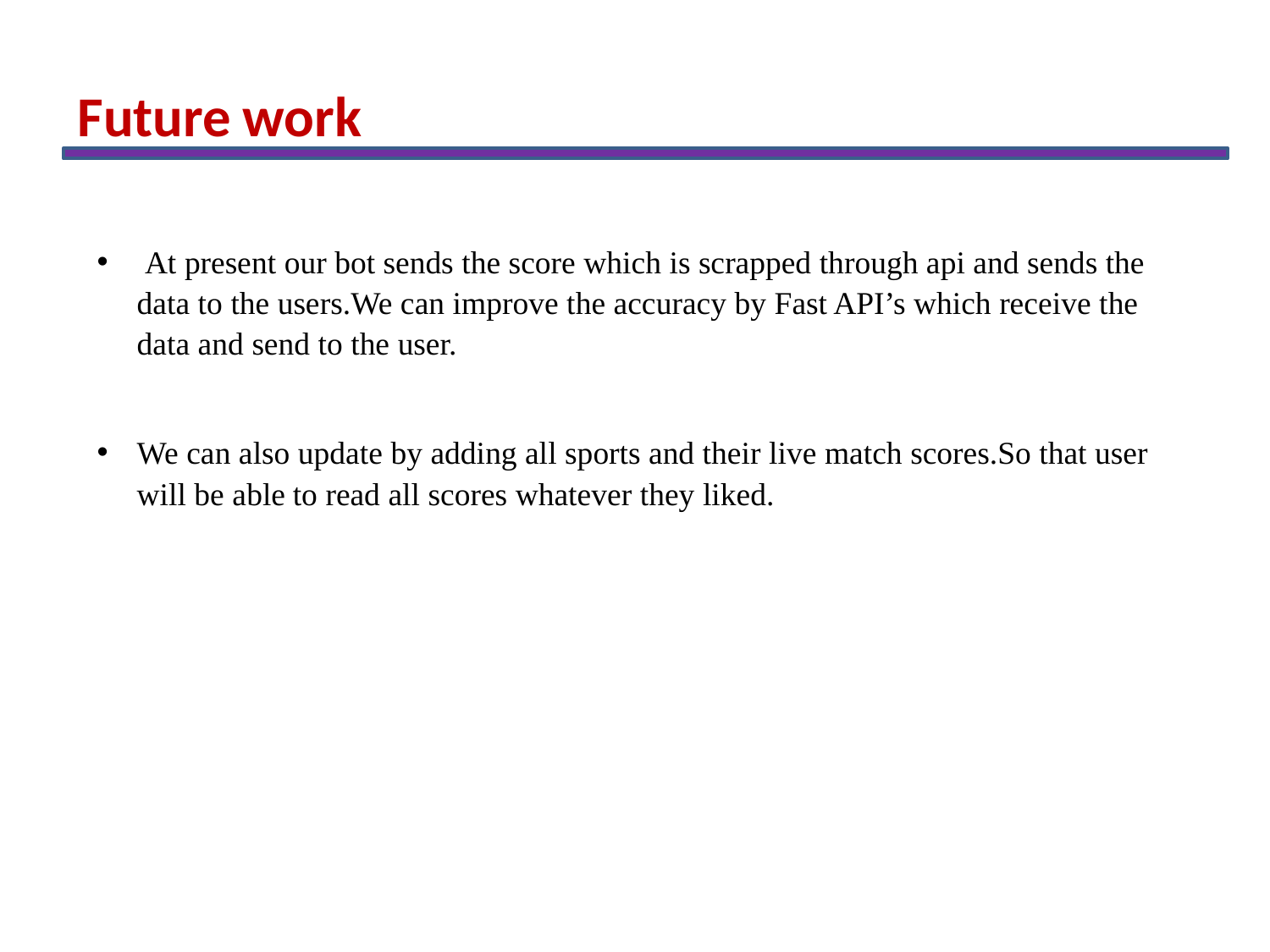

Future work

 At present our bot sends the score which is scrapped through api and sends the data to the users.We can improve the accuracy by Fast API’s which receive the data and send to the user.

We can also update by adding all sports and their live match scores.So that user will be able to read all scores whatever they liked.